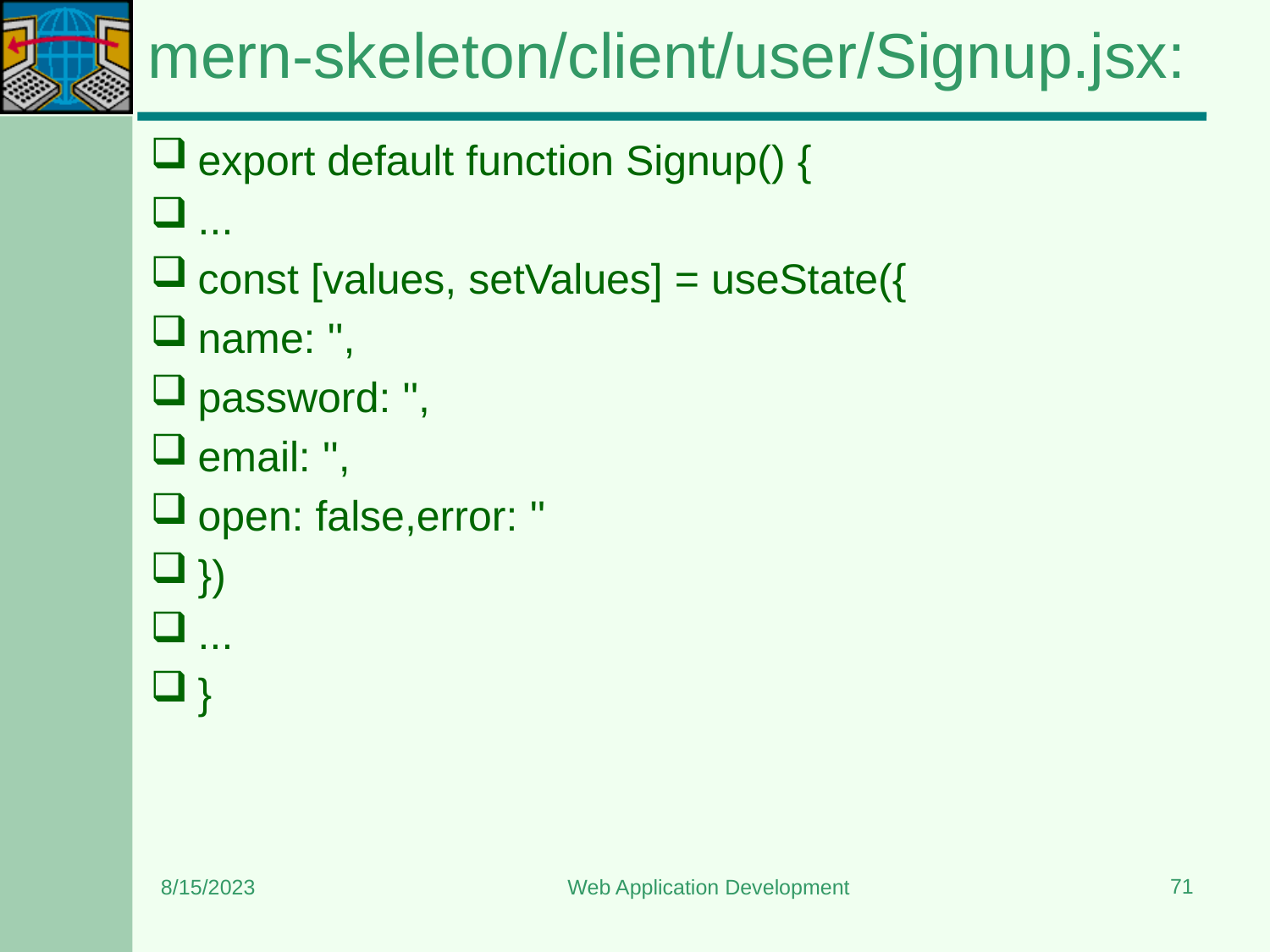

# mern-skeleton/client/user/Signup.jsx:
export default function Signup() {
...
const [values, setValues] = useState({
name: '',
password: '',
email: '',
open: false,error: ''
})
...
}
71
8/15/2023
Web Application Development